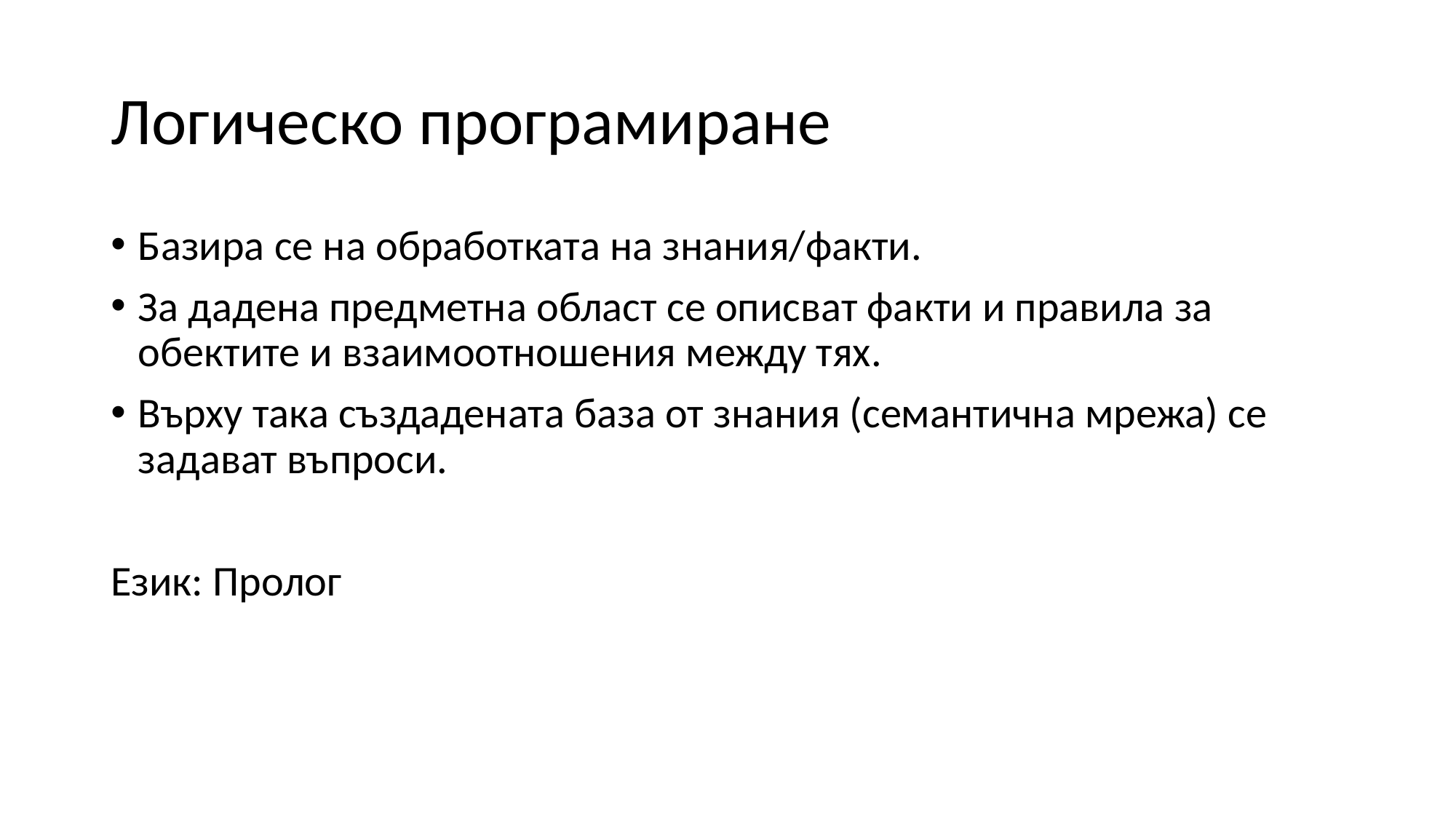

# Логическо програмиране
Базира се на обработката на знания/факти.
За дадена предметна област се описват факти и правила за обектите и взаимоотношения между тях.
Върху така създадената база от знания (семантична мрежа) се задават въпроси.

Език: Пролог